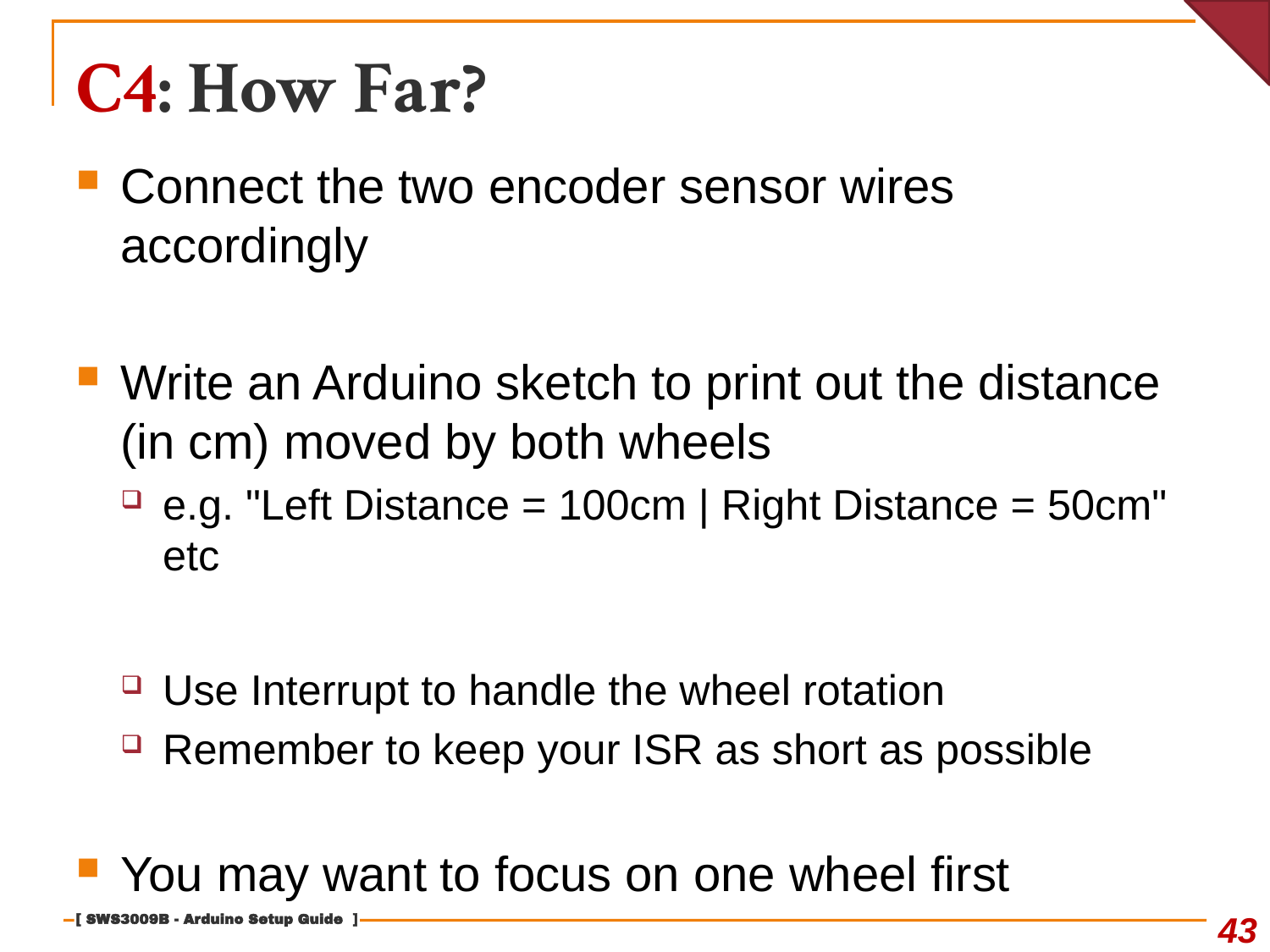

# C4: How Far?
Connect the two encoder sensor wires accordingly

Write an Arduino sketch to print out the distance (in cm) moved by both wheels
e.g. "Left Distance = 100cm | Right Distance = 50cm" etc

Use Interrupt to handle the wheel rotation
Remember to keep your ISR as short as possible

You may want to focus on one wheel first

43
[ SWS3009B - Arduino Setup Guide  ]